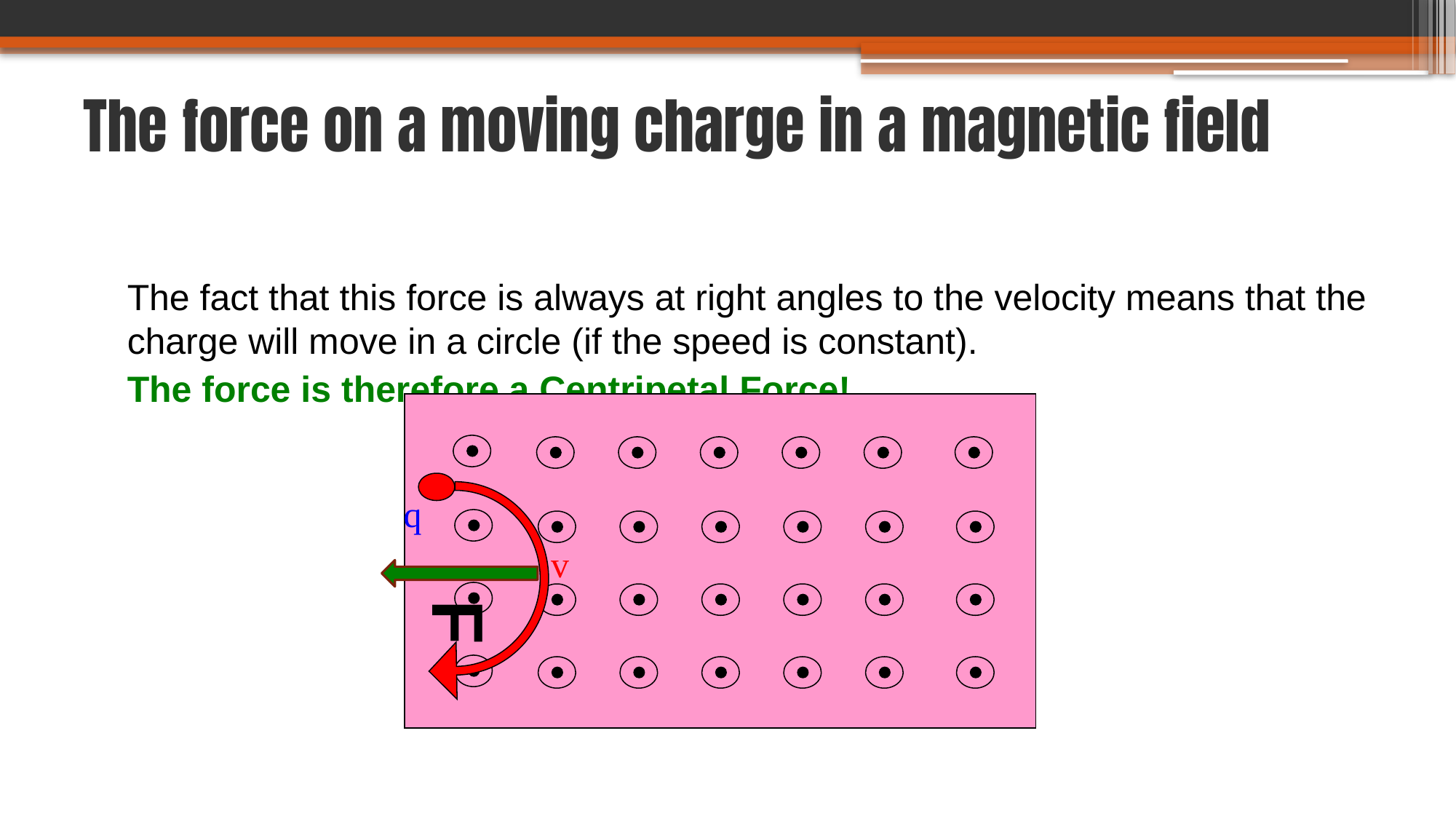

# The force on a moving charge in a magnetic field
	The fact that this force is always at right angles to the velocity means that the charge will move in a circle (if the speed is constant).
	The force is therefore a Centripetal Force!

q
v

F